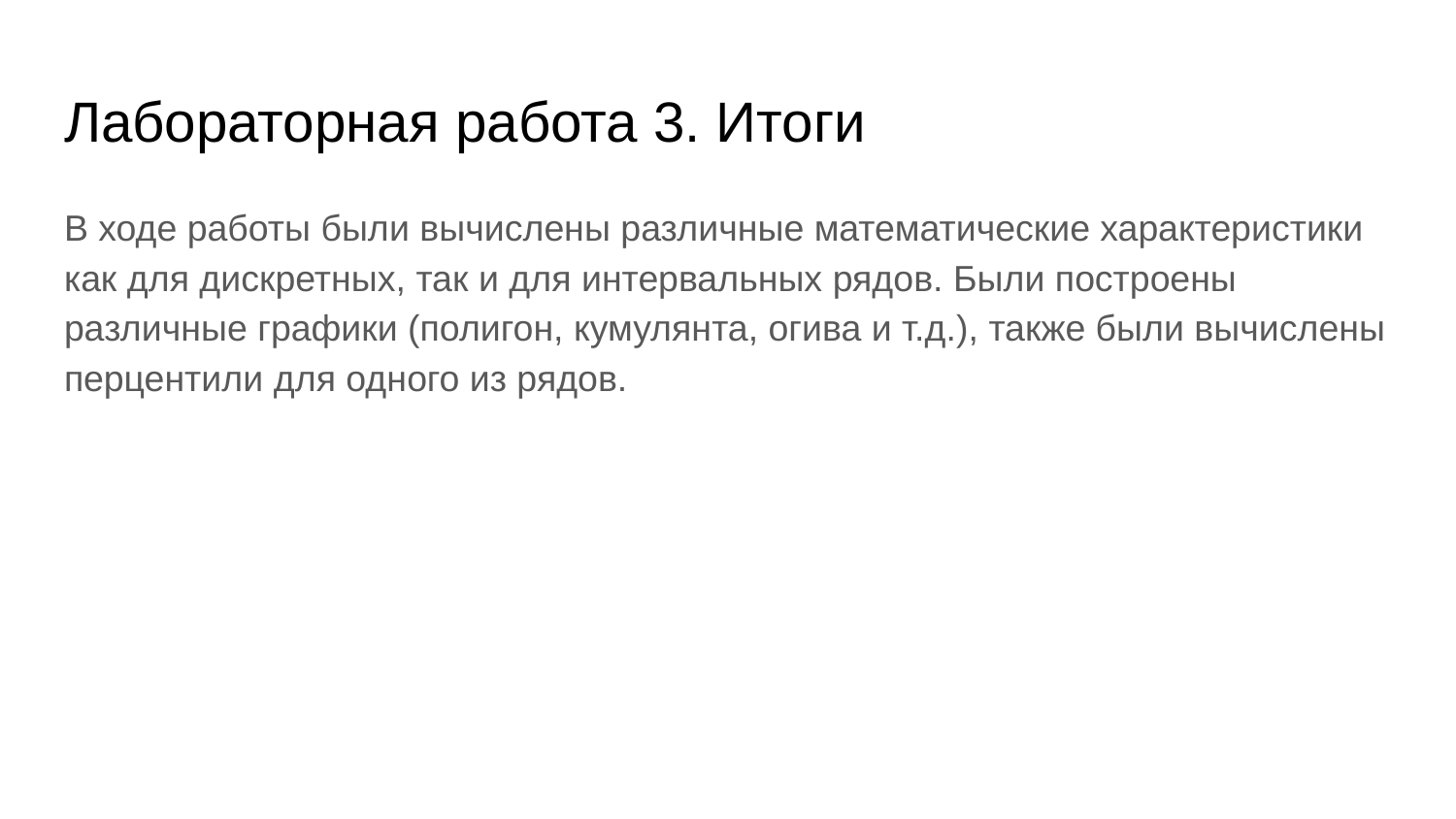

# Лабораторная работа 3. Итоги
В ходе работы были вычислены различные математические характеристики как для дискретных, так и для интервальных рядов. Были построены различные графики (полигон, кумулянта, огива и т.д.), также были вычислены перцентили для одного из рядов.